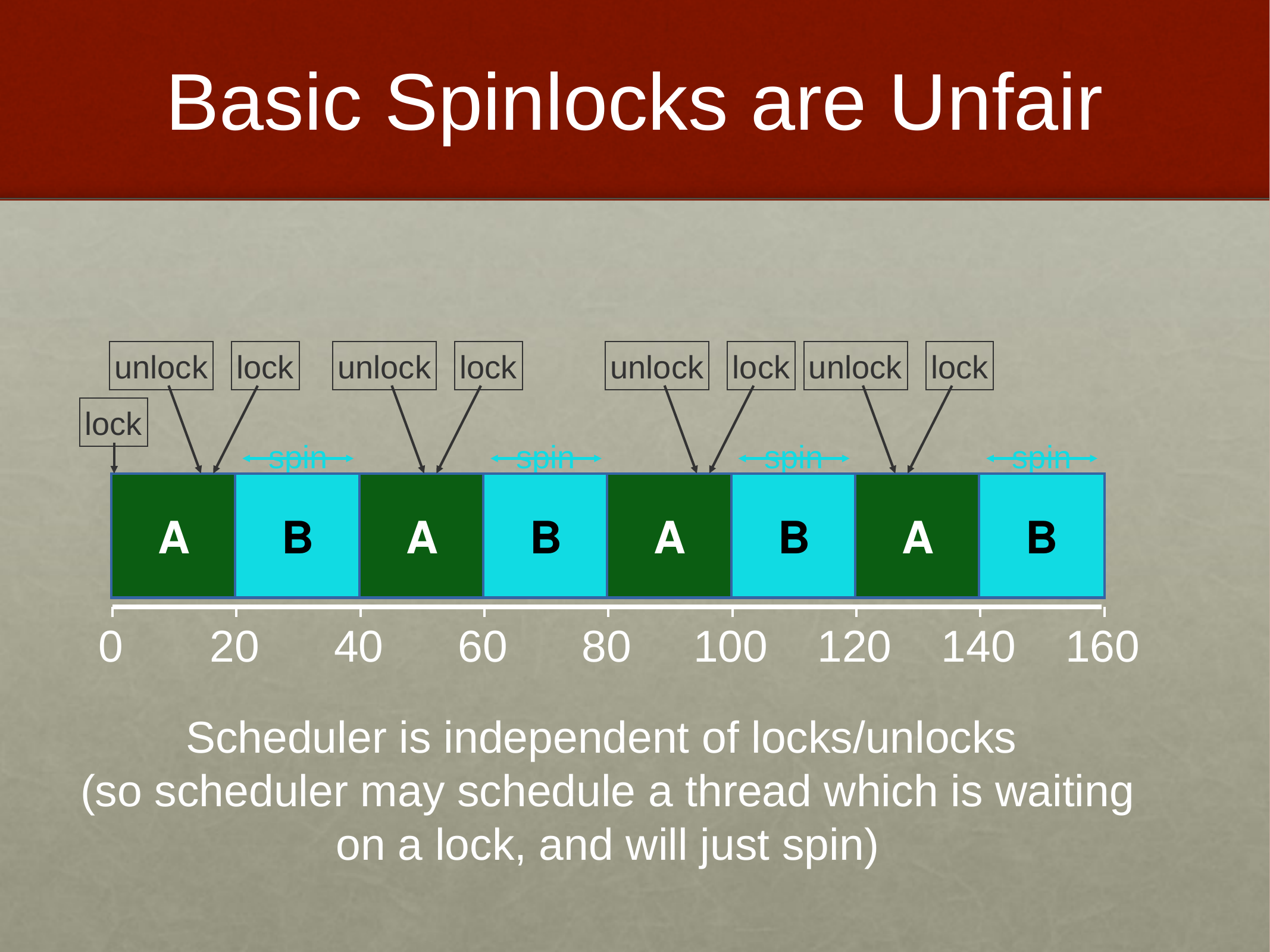

# Basic Spinlocks are Unfair
unlock
lock
unlock
lock
unlock
lock
unlock
lock

lock
spin
spin
spin
spin

A
B
A
B
A
B
A
B

0
20
40
60
80
100
120
140
160
Scheduler is independent of locks/unlocks
 (so scheduler may schedule a thread which is waiting
 on a lock, and will just spin)